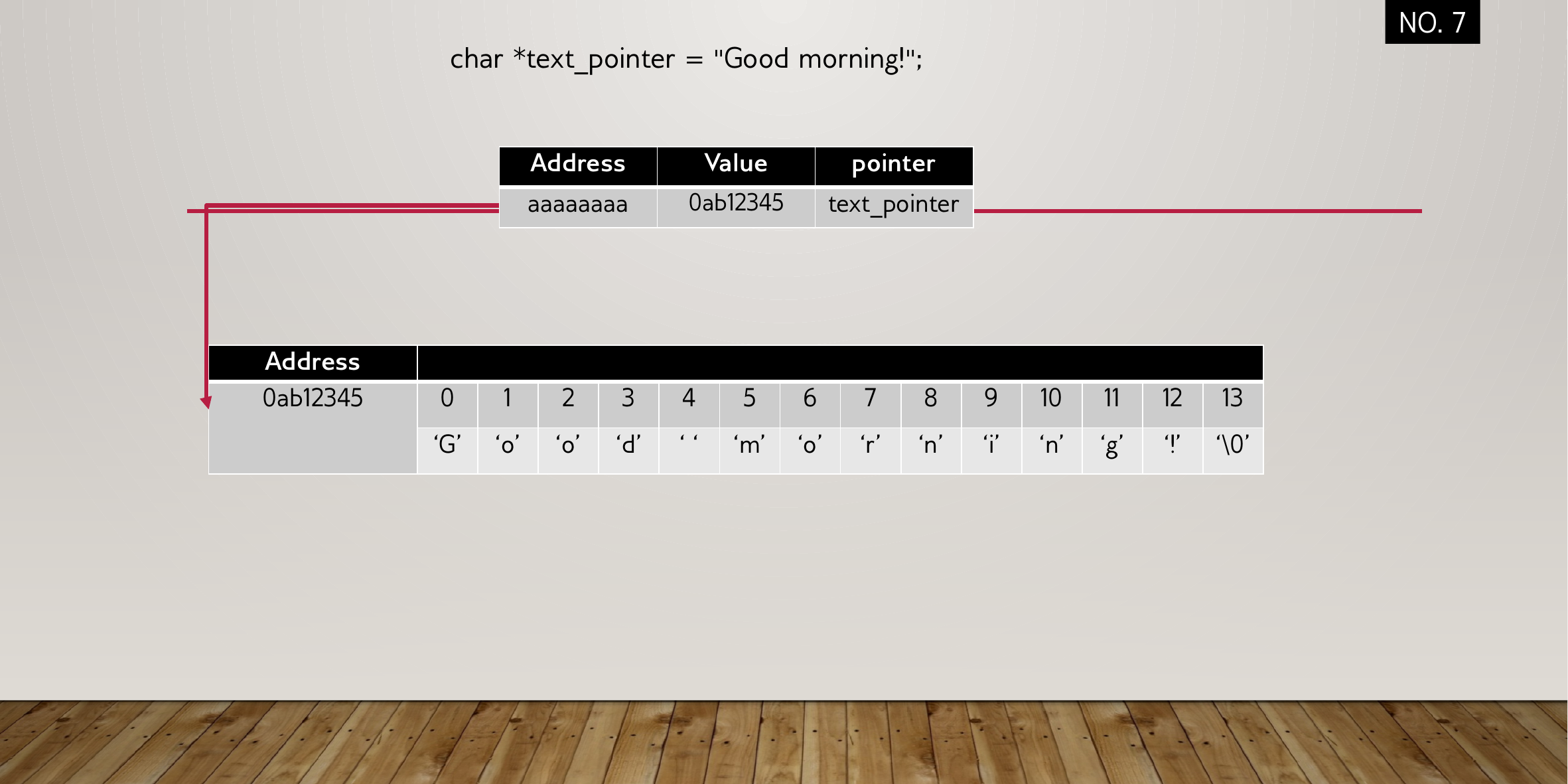

NO. 7
char *text_pointer = "Good morning!";
| Address | Value | pointer |
| --- | --- | --- |
| aaaaaaaa | 0ab12345 | text\_pointer |
| Address |  |  |  |  |  |  |  |  |  |  |  |  |  |  |
| --- | --- | --- | --- | --- | --- | --- | --- | --- | --- | --- | --- | --- | --- | --- |
| 0ab12345 | 0 | 1 | 2 | 3 | 4 | 5 | 6 | 7 | 8 | 9 | 10 | 11 | 12 | 13 |
|  | ‘G’ | ‘o’ | ‘o’ | ‘d’ | ‘ ‘ | ‘m’ | ‘o’ | ‘r’ | ‘n’ | ‘i’ | ‘n’ | ‘g’ | ‘!’ | ‘\0’ |